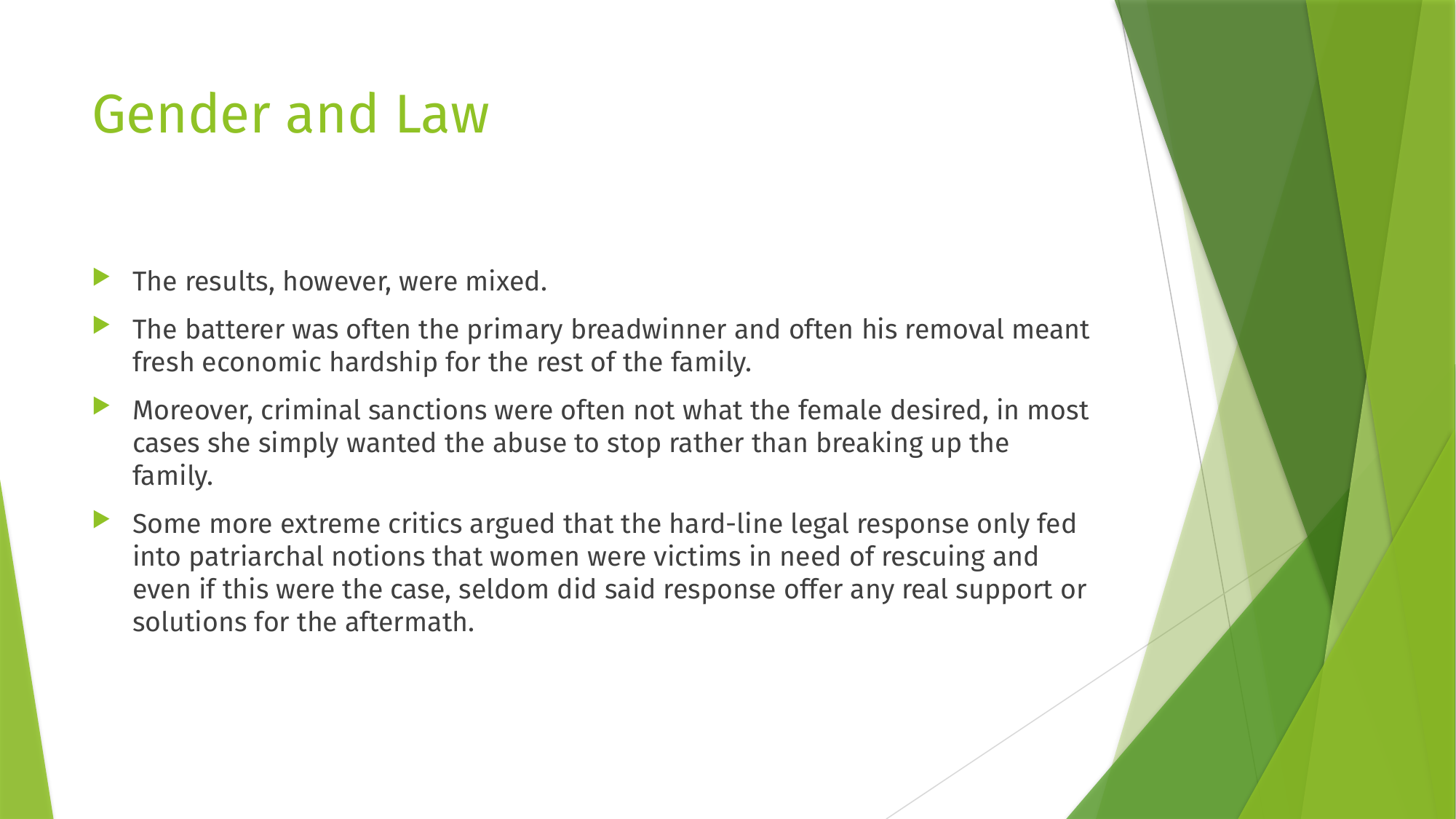

# Gender and Law
The results, however, were mixed.
The batterer was often the primary breadwinner and often his removal meant fresh economic hardship for the rest of the family.
Moreover, criminal sanctions were often not what the female desired, in most cases she simply wanted the abuse to stop rather than breaking up the family.
Some more extreme critics argued that the hard-line legal response only fed into patriarchal notions that women were victims in need of rescuing and even if this were the case, seldom did said response offer any real support or solutions for the aftermath.